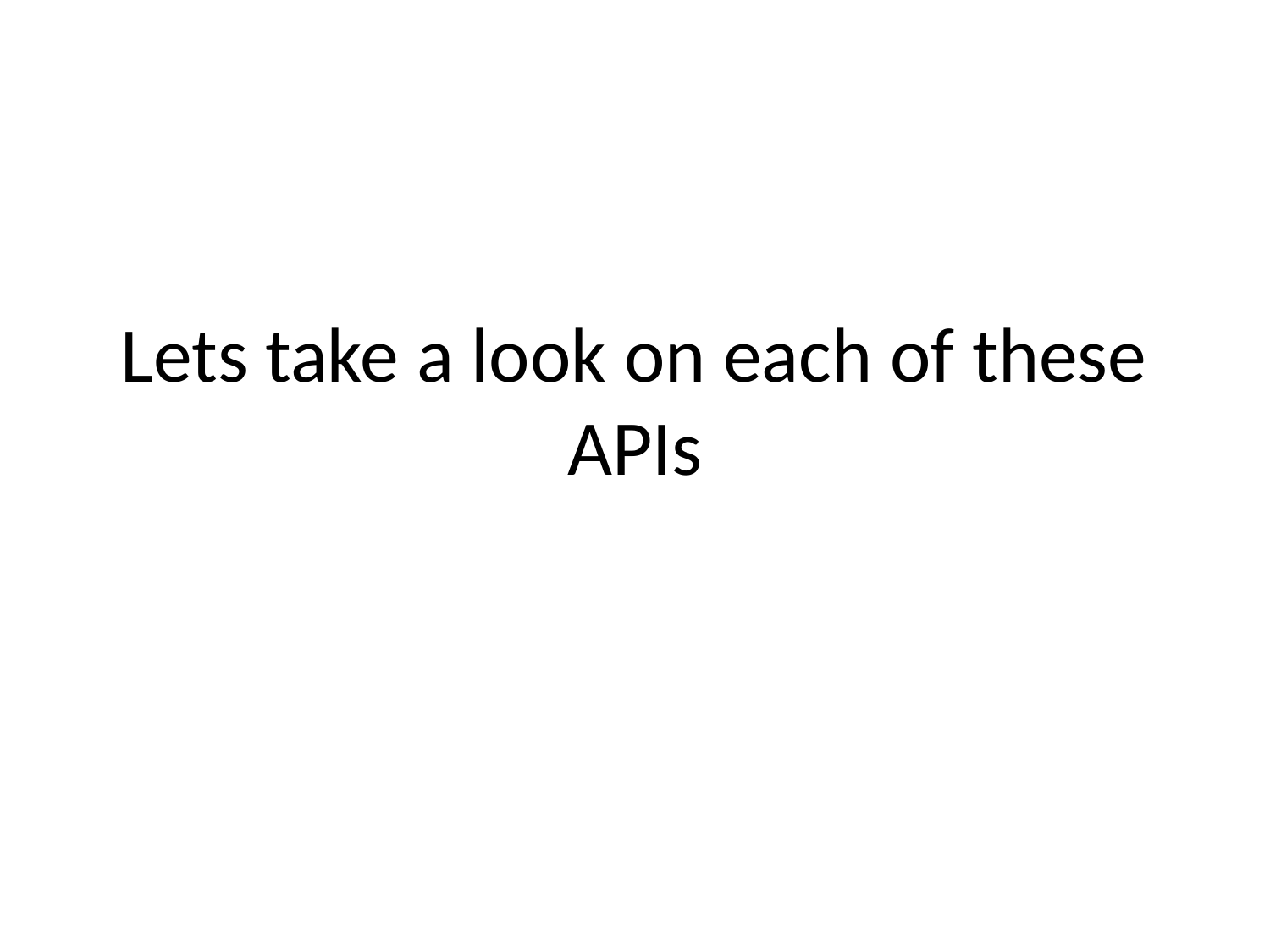

# Lets take a look on each of these APIs